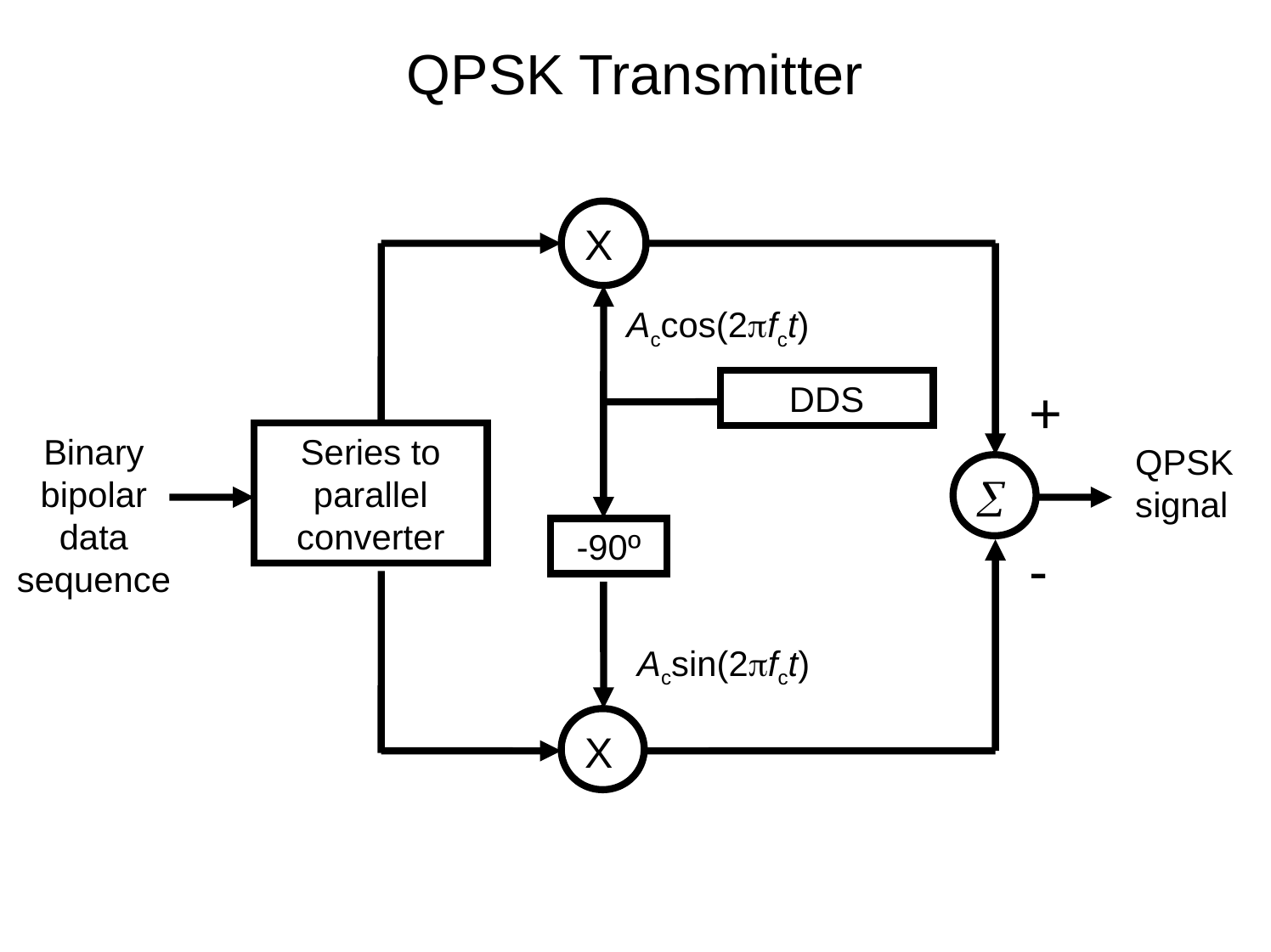

QPSK Transmitter

X

Accos(2πfct)
DDS
+

Binary
bipolar
data sequence
Series to parallel converter
QPSK
signal

∑

-90º
-

Acsin(2πfct)

X